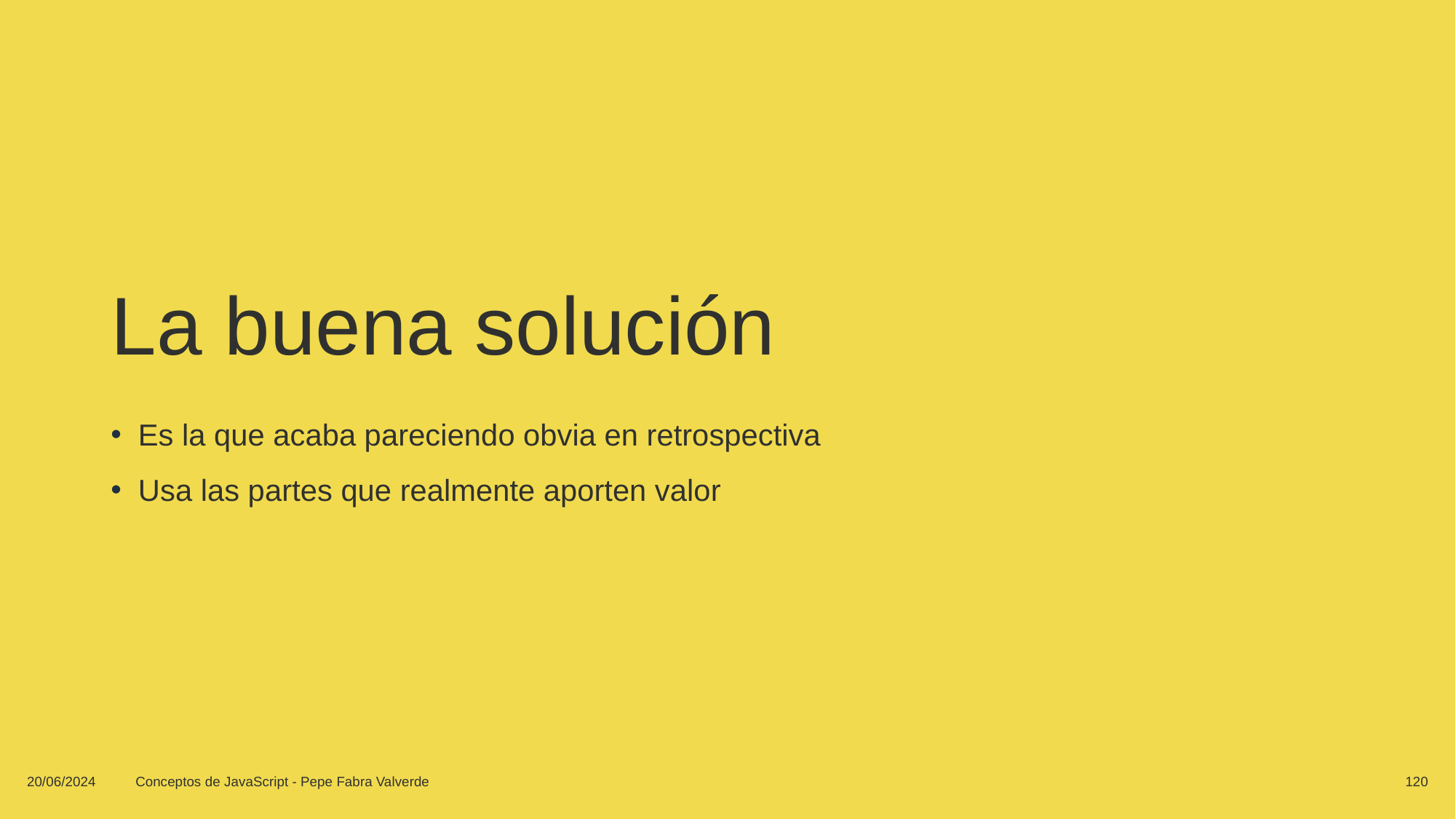

# La buena solución
Es la que acaba pareciendo obvia en retrospectiva
Usa las partes que realmente aporten valor
20/06/2024
Conceptos de JavaScript - Pepe Fabra Valverde
120